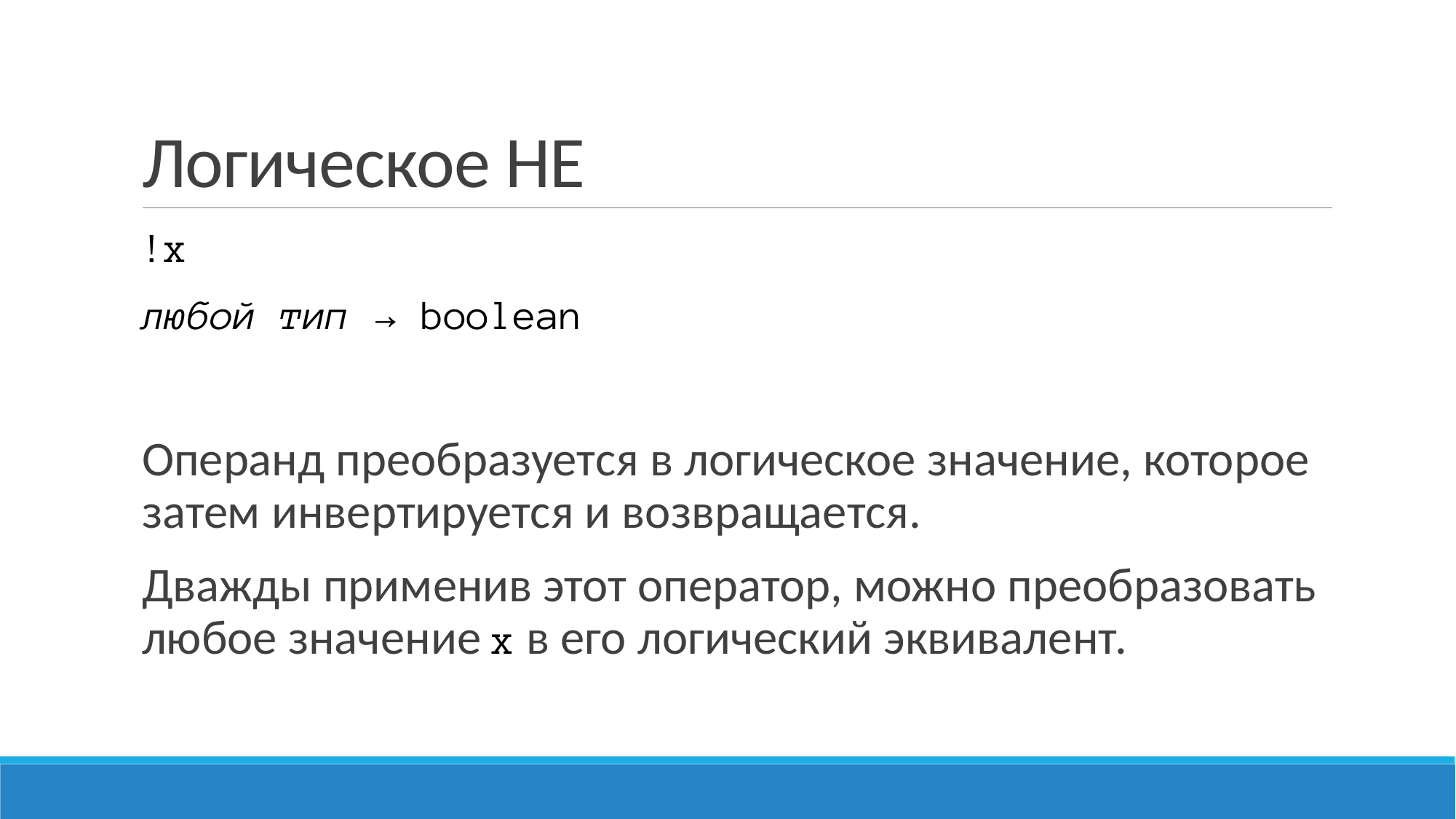

# Логическое НЕ
!x
любой тип → boolean

Операнд преобразуется в логическое значение, которое затем инвертируется и возвращается.
Дважды применив этот оператор, можно преобразовать любое значение x в его логический эквивалент.